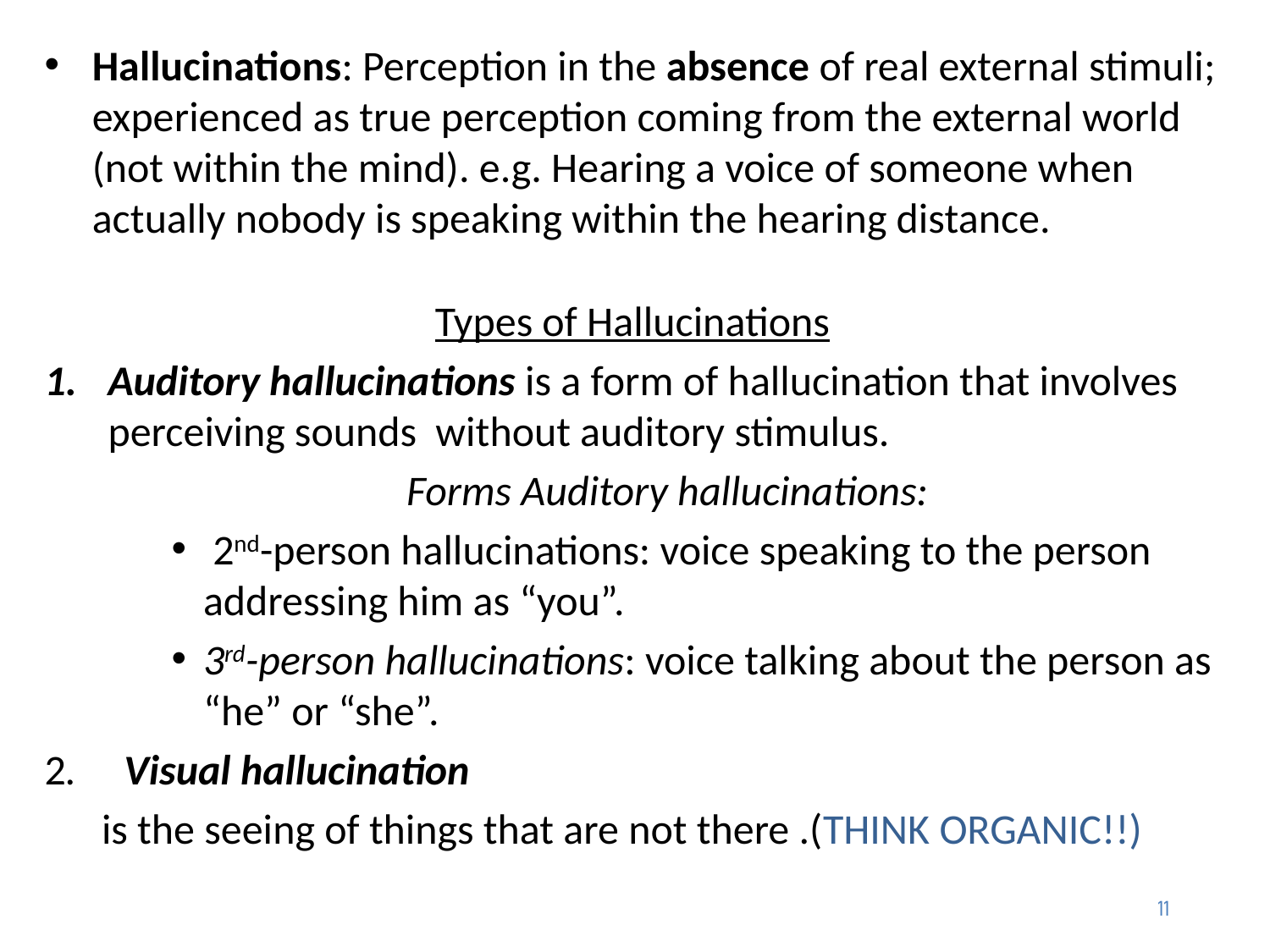

Hallucinations: Perception in the absence of real external stimuli; experienced as true perception coming from the external world (not within the mind). e.g. Hearing a voice of someone when actually nobody is speaking within the hearing distance.

                                         Types of Hallucinations
Auditory hallucinations is a form of hallucination that involves perceiving sounds  without auditory stimulus.
                                      Forms Auditory hallucinations:
 2nd-person hallucinations: voice speaking to the person addressing him as “you”.
3rd-person hallucinations: voice talking about the person as “he” or “she”.
2.     Visual hallucination
      is the seeing of things that are not there .(THINK ORGANIC!!)

11